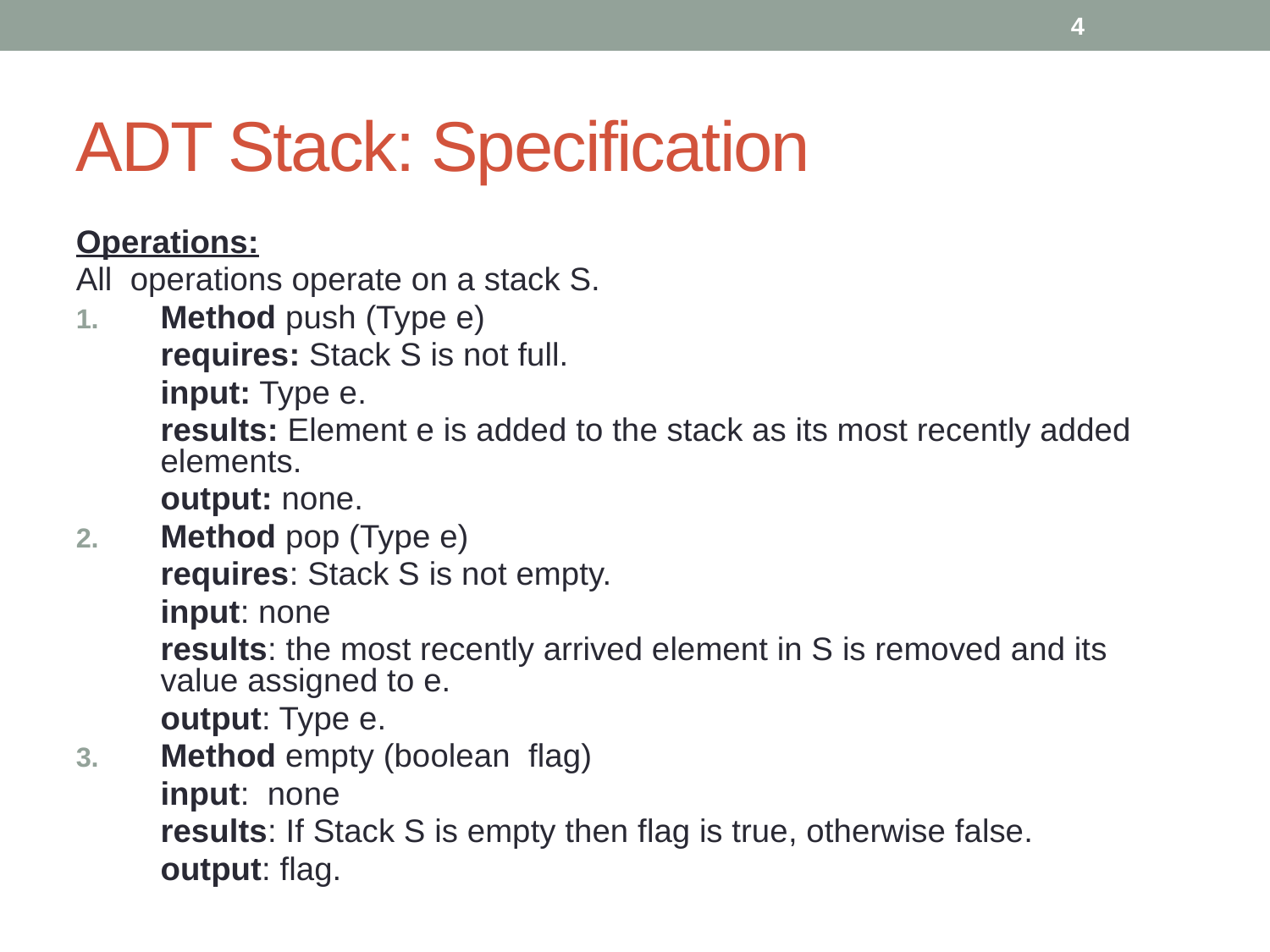

4
# ADT Stack: Specification
Operations:
All  operations operate on a stack S.
Method push (Type e)
	requires: Stack S is not full.
	input: Type e.
	results: Element e is added to the stack as its most recently added elements.
	output: none.
Method pop (Type e)
	requires: Stack S is not empty.
	input: none
	results: the most recently arrived element in S is removed and its value assigned to e.
	output: Type e.
Method empty (boolean  flag)
	input:  none
	results: If Stack S is empty then flag is true, otherwise false.
	output: flag.